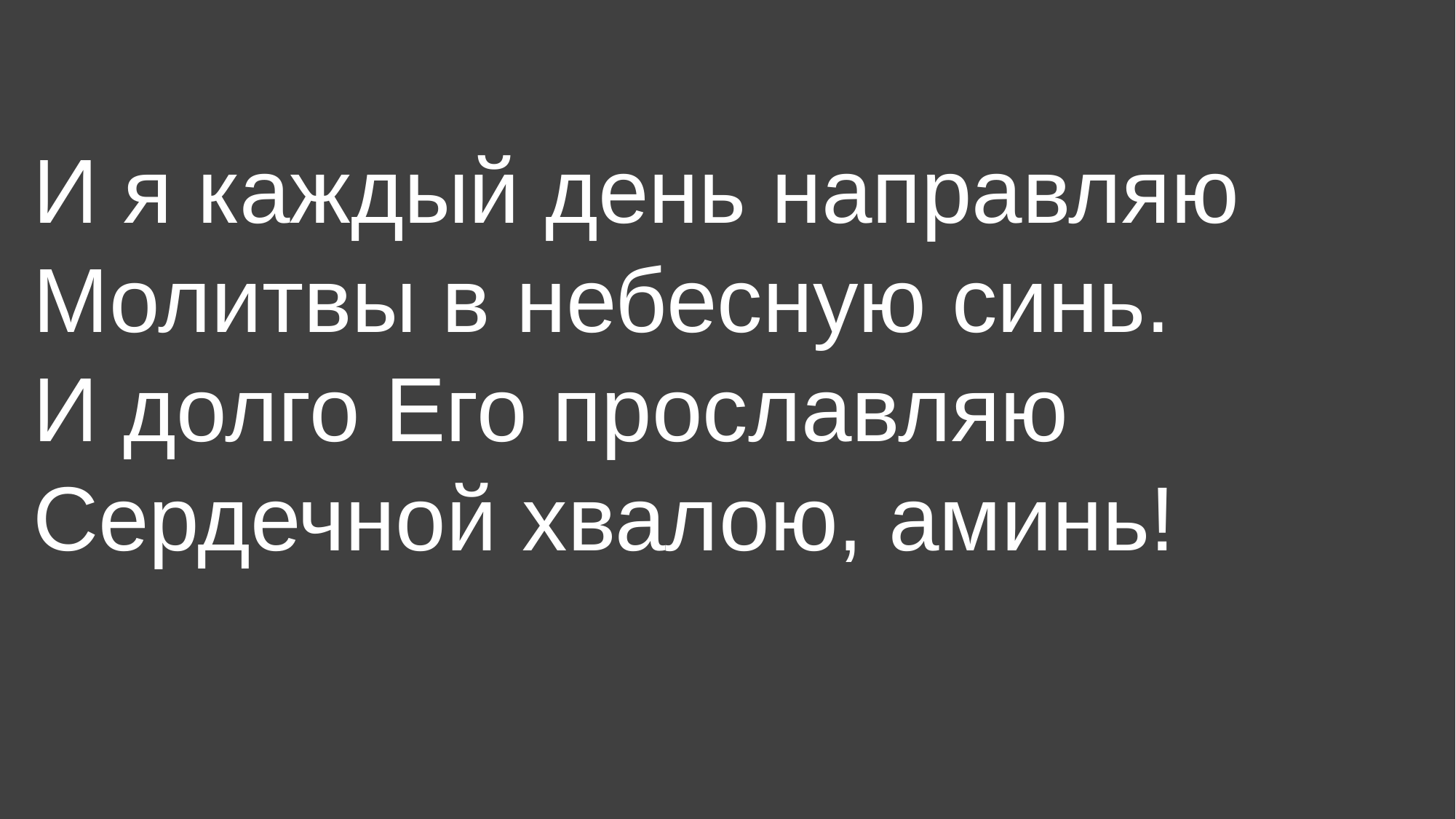

# И я каждый день направляю Молитвы в небесную синь. И долго Его прославляю Сердечной хвалою, аминь!